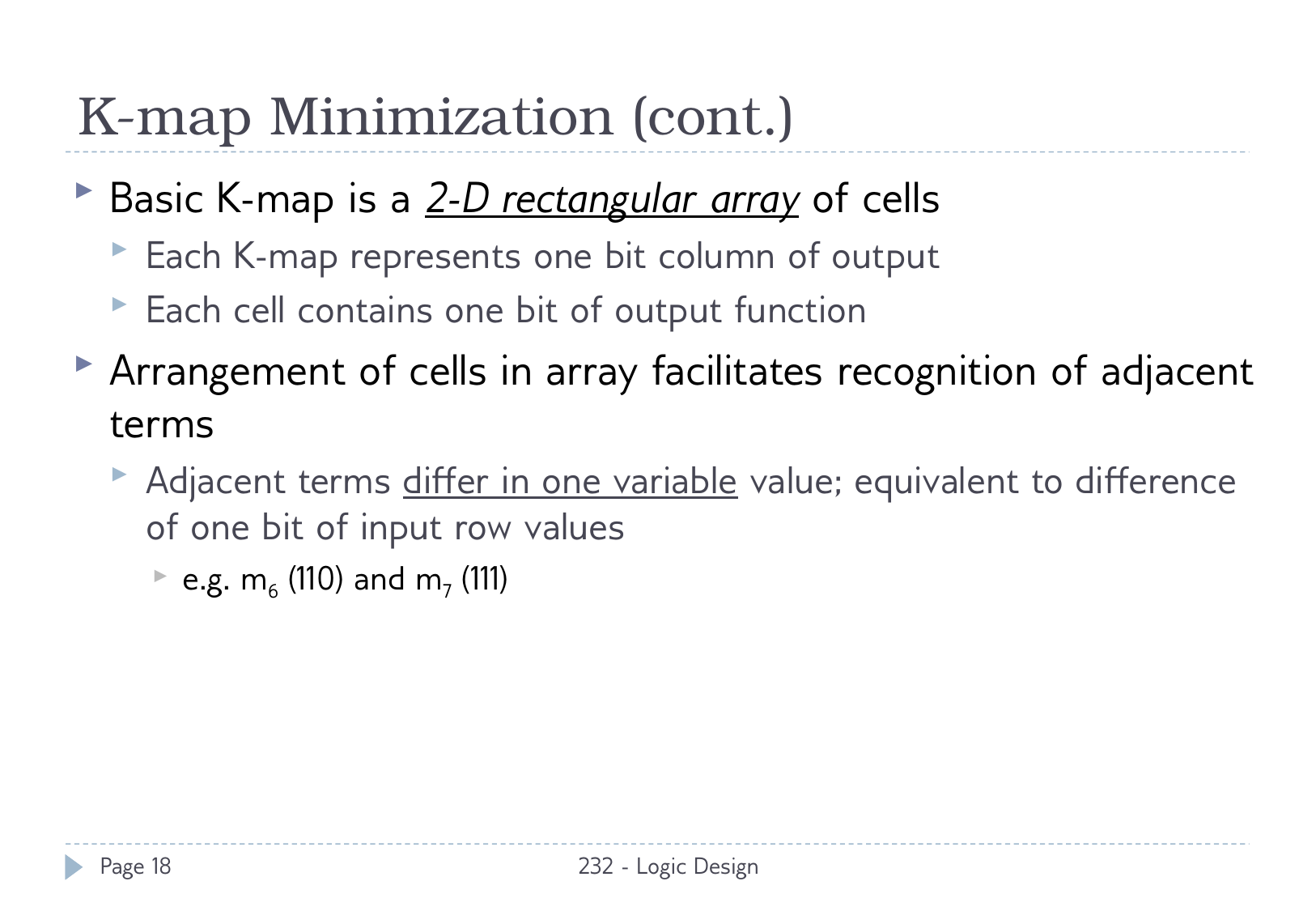

K-map Minimization (cont.)
Basic K-map is a 2-D rectangular array of cells
Each K-map represents one bit column of output
Each cell contains one bit of output function
Arrangement of cells in array facilitates recognition of adjacent terms
Adjacent terms differ in one variable value; equivalent to difference of one bit of input row values
e.g. m6 (110) and m7 (111)
Page 18
232 - Logic Design